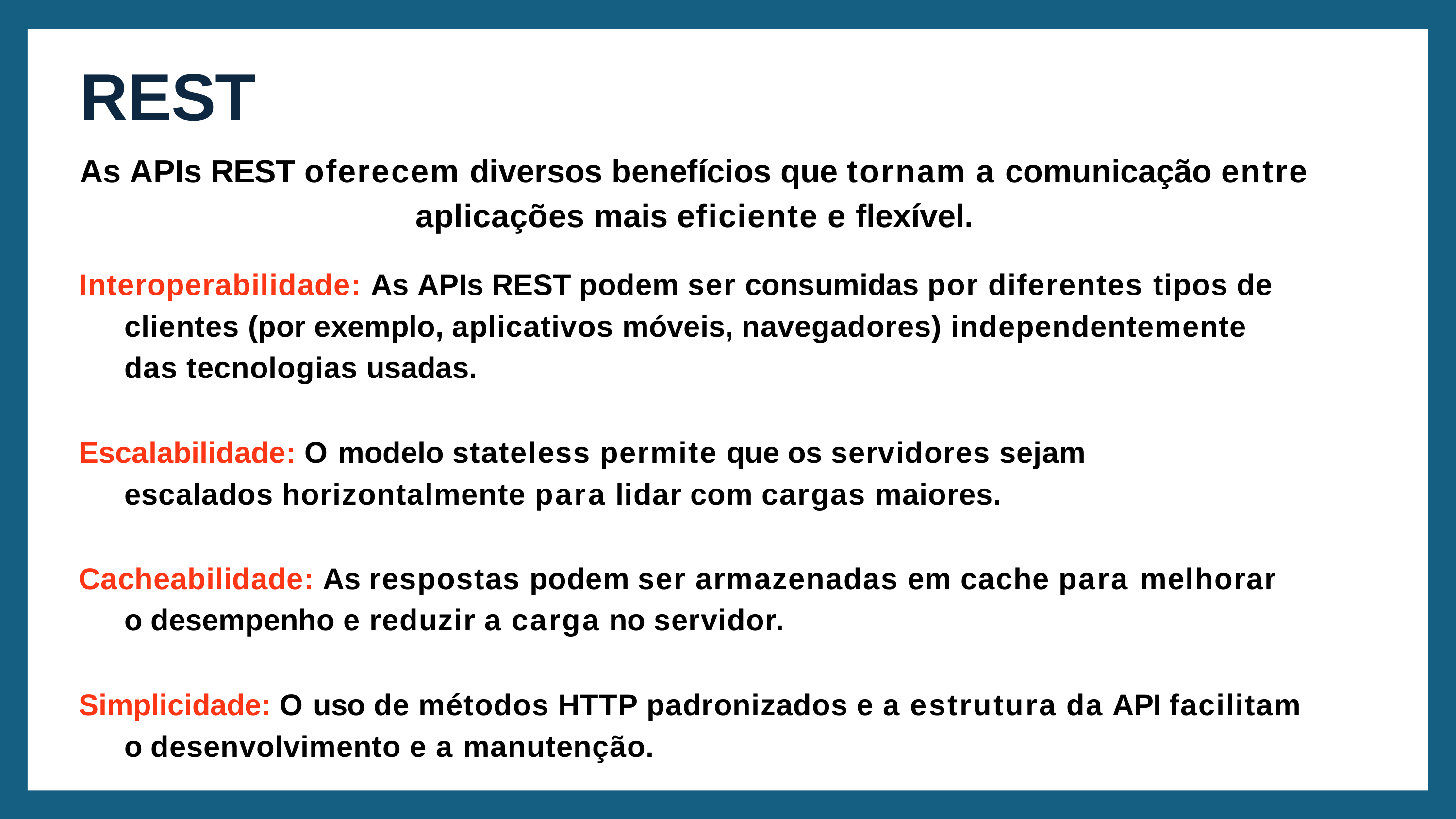

REST
As APIs REST oferecem diversos benefícios que tornam a comunicação entre aplicações mais eficiente e flexível.
Interoperabilidade: As APIs REST podem ser consumidas por diferentes tipos de clientes (por exemplo, aplicativos móveis, navegadores) independentemente das tecnologias usadas.

Escalabilidade: O modelo stateless permite que os servidores sejam escalados horizontalmente para lidar com cargas maiores.

Cacheabilidade: As respostas podem ser armazenadas em cache para melhorar o desempenho e reduzir a carga no servidor.

Simplicidade: O uso de métodos HTTP padronizados e a estrutura da API facilitam o desenvolvimento e a manutenção.